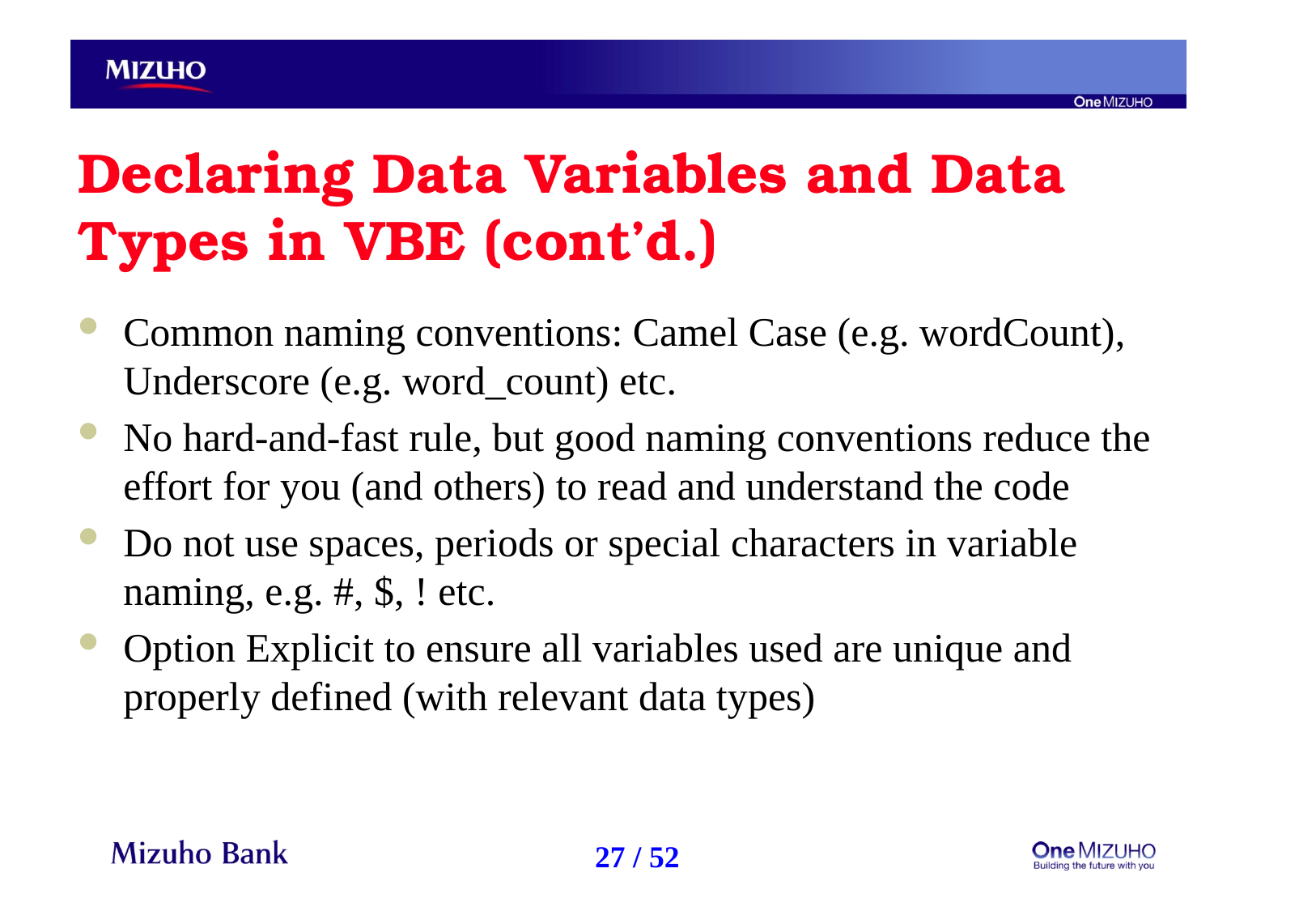

# Declaring Data Variables and Data Types in VBE (cont’d.)
Common naming conventions: Camel Case (e.g. wordCount), Underscore (e.g. word_count) etc.
No hard-and-fast rule, but good naming conventions reduce the effort for you (and others) to read and understand the code
Do not use spaces, periods or special characters in variable naming, e.g. #, $, ! etc.
Option Explicit to ensure all variables used are unique and properly defined (with relevant data types)